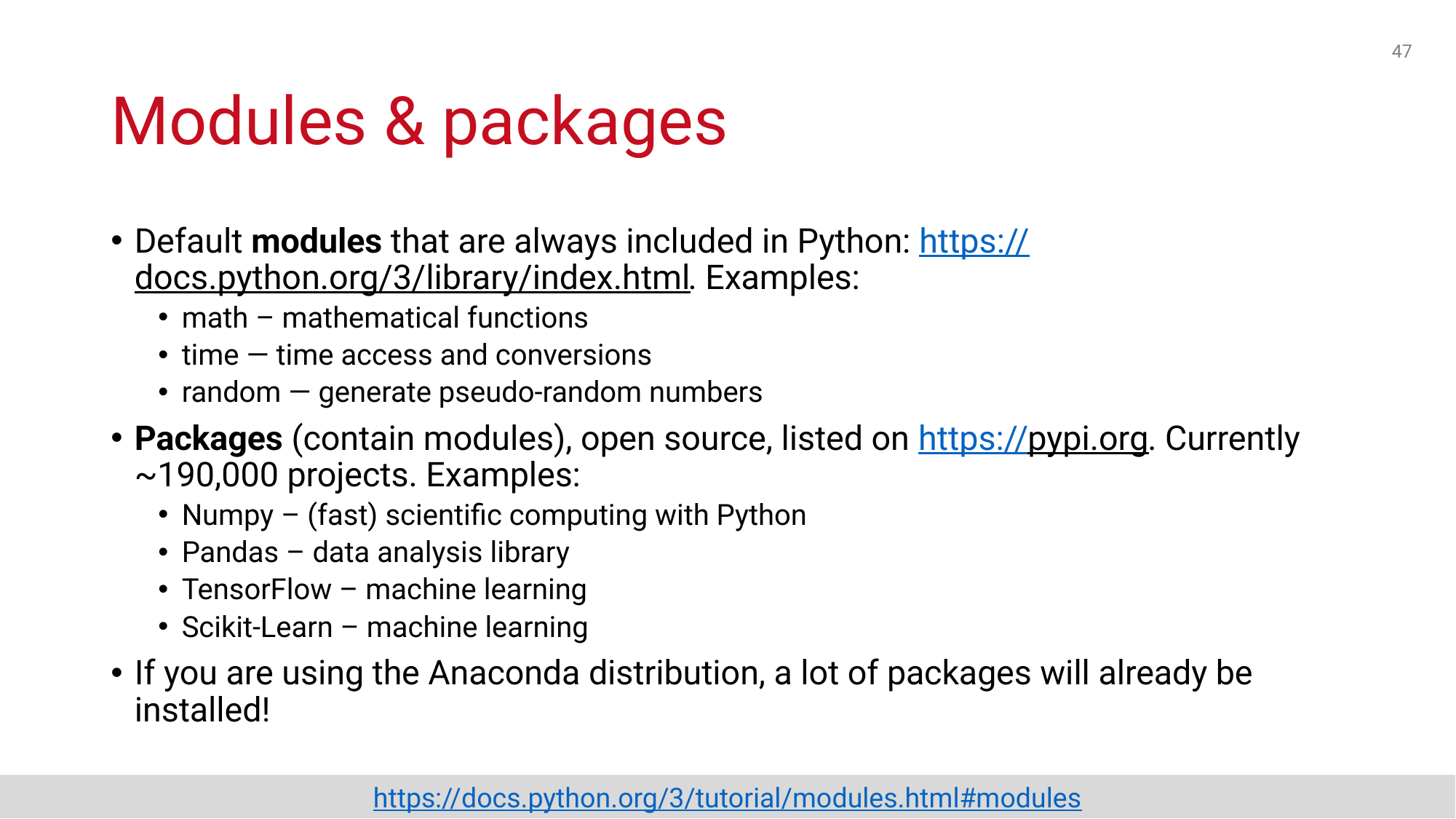

47
# Modules & packages
Default modules that are always included in Python: https://docs.python.org/3/library/index.html. Examples:
math – mathematical functions
time — time access and conversions
random — generate pseudo-random numbers
Packages (contain modules), open source, listed on https://pypi.org. Currently ~190,000 projects. Examples:
Numpy – (fast) scientific computing with Python
Pandas – data analysis library
TensorFlow – machine learning
Scikit-Learn – machine learning
If you are using the Anaconda distribution, a lot of packages will already be installed!

https://docs.python.org/3/tutorial/modules.html#modules